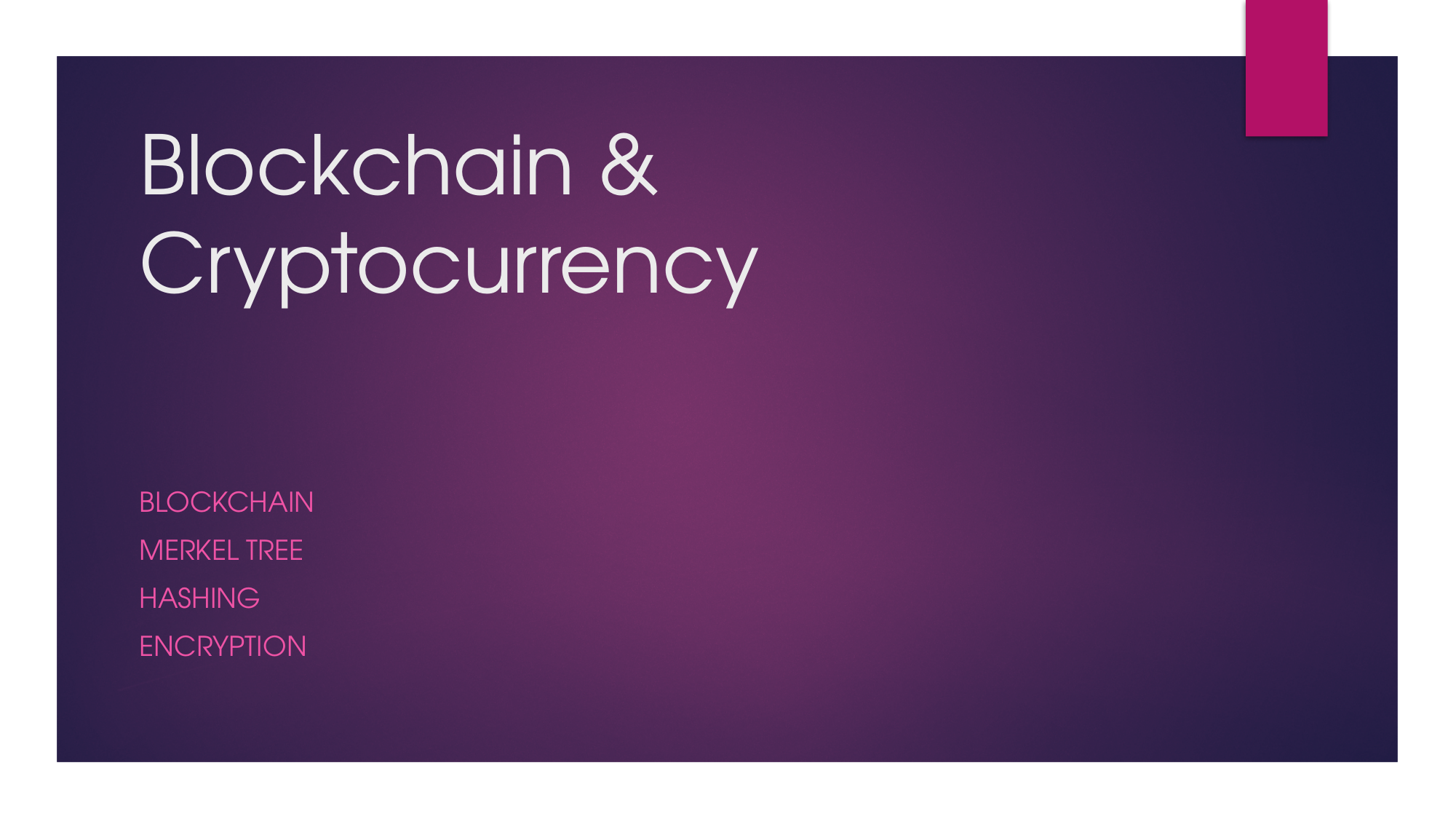

# Blockchain & Cryptocurrency
Blockchain
merkel tree
Hashing
encryption